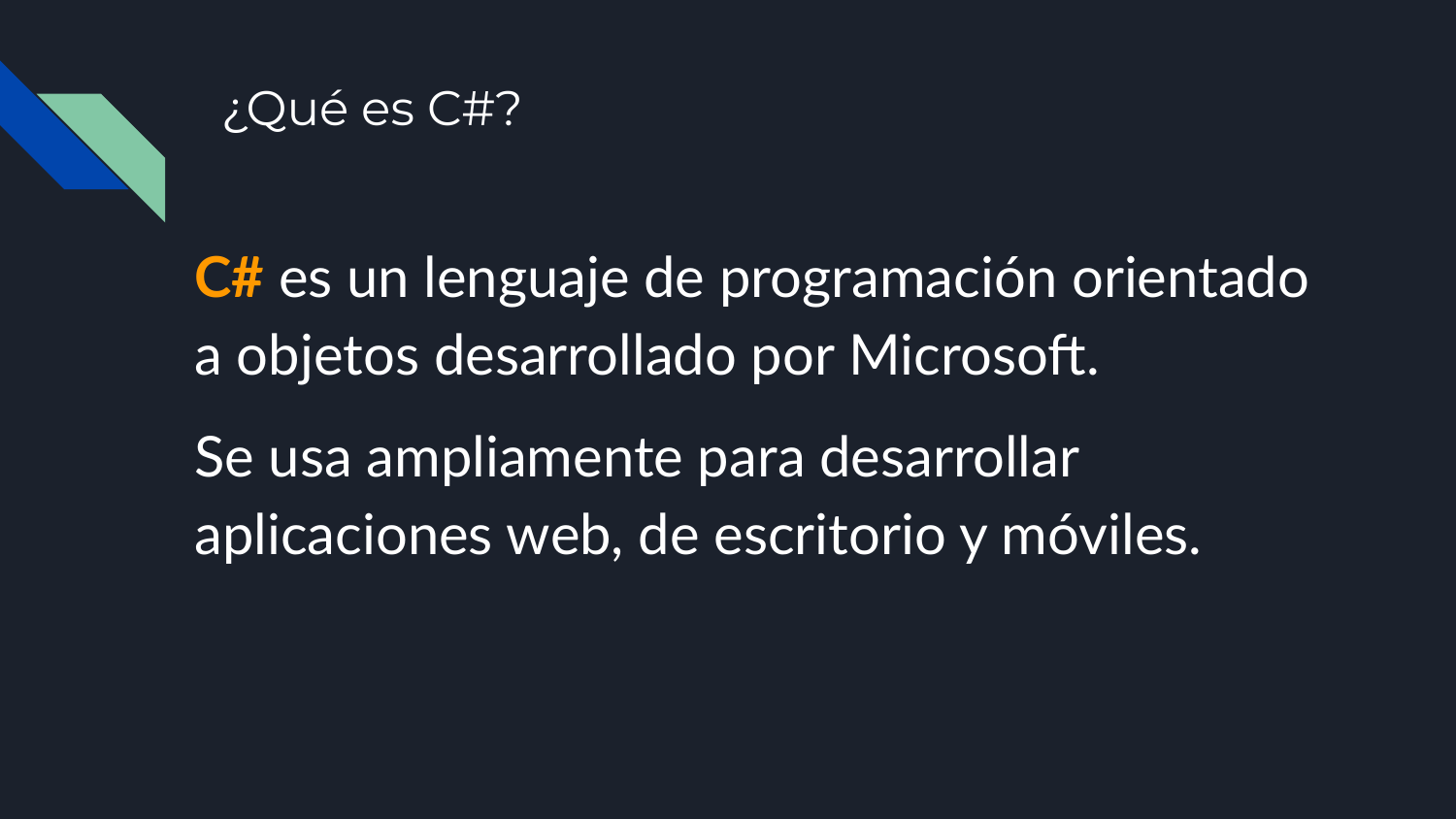

# ¿Qué es C#?
C# es un lenguaje de programación orientado a objetos desarrollado por Microsoft.
Se usa ampliamente para desarrollar aplicaciones web, de escritorio y móviles.